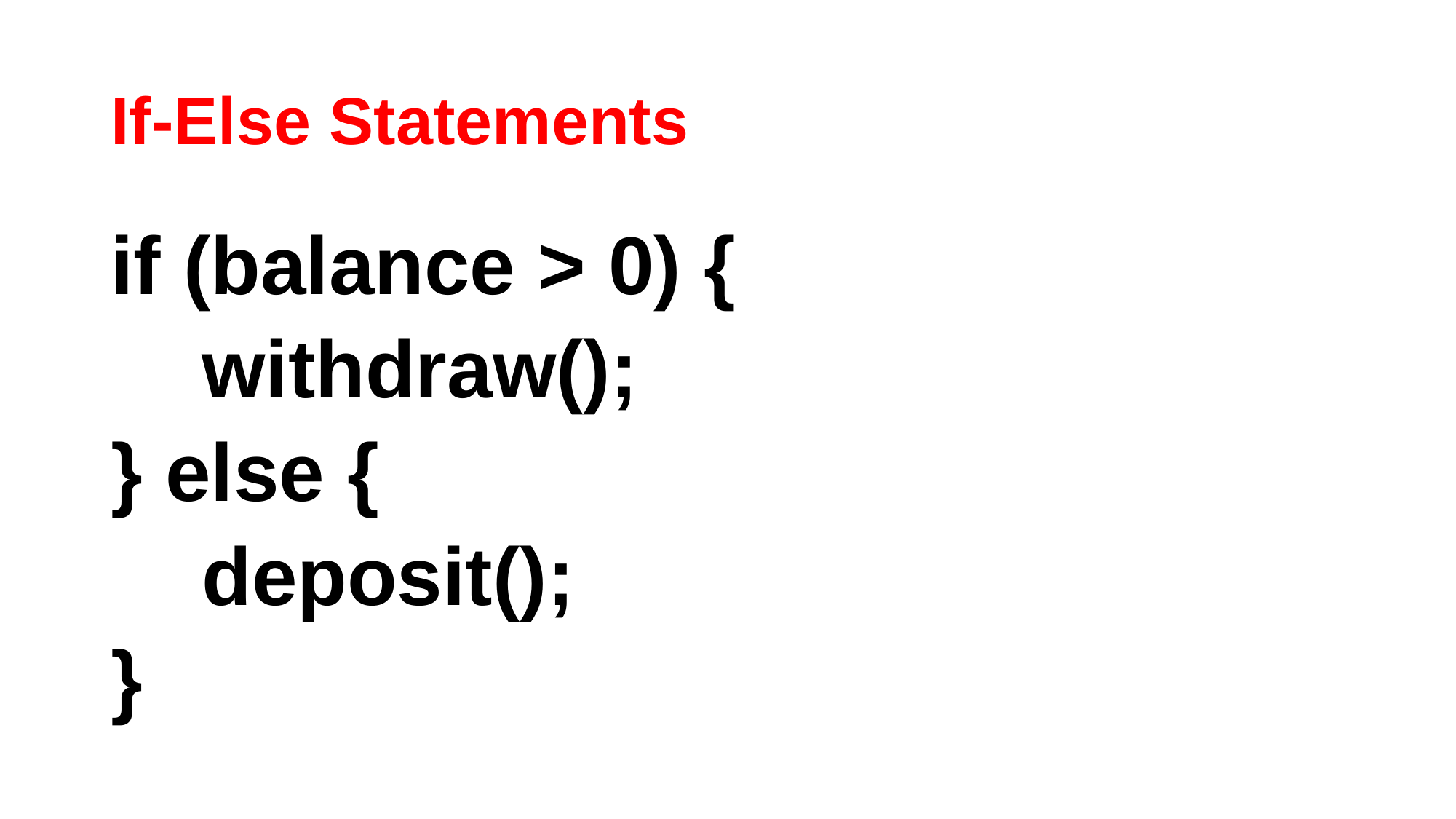

# If-Else Statements
if (balance > 0) {
    withdraw();
} else {
    deposit();
}